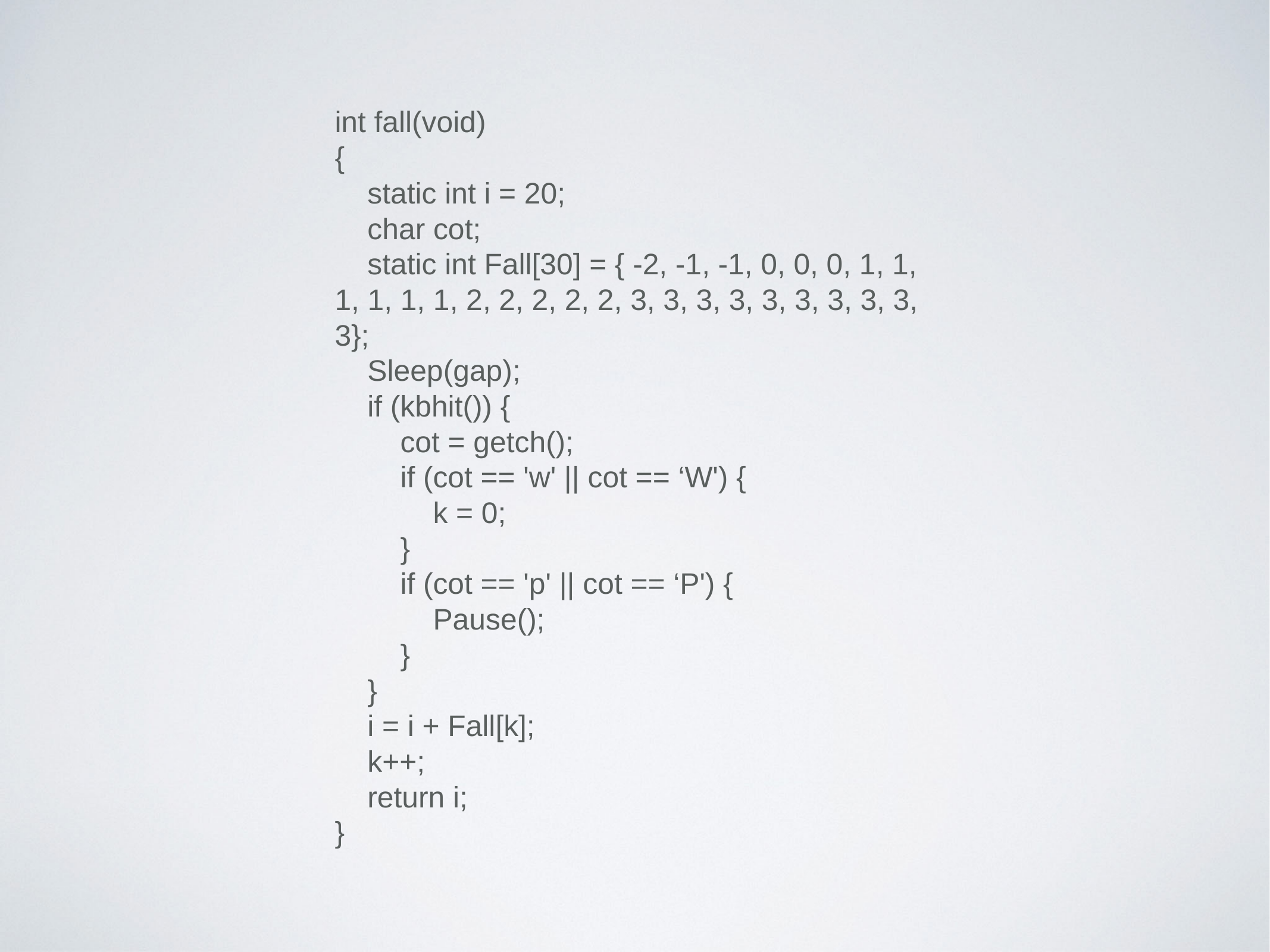

int fall(void)
{
    static int i = 20;
    char cot;
    static int Fall[30] = { -2, -1, -1, 0, 0, 0, 1, 1, 1, 1, 1, 1, 2, 2, 2, 2, 2, 3, 3, 3, 3, 3, 3, 3, 3, 3, 3};
    Sleep(gap);
    if (kbhit()) {
        cot = getch();
        if (cot == 'w' || cot == ‘W') {
            k = 0;
        }
        if (cot == 'p' || cot == ‘P') {
            Pause();
        }
    }
    i = i + Fall[k];
    k++;
    return i;
}